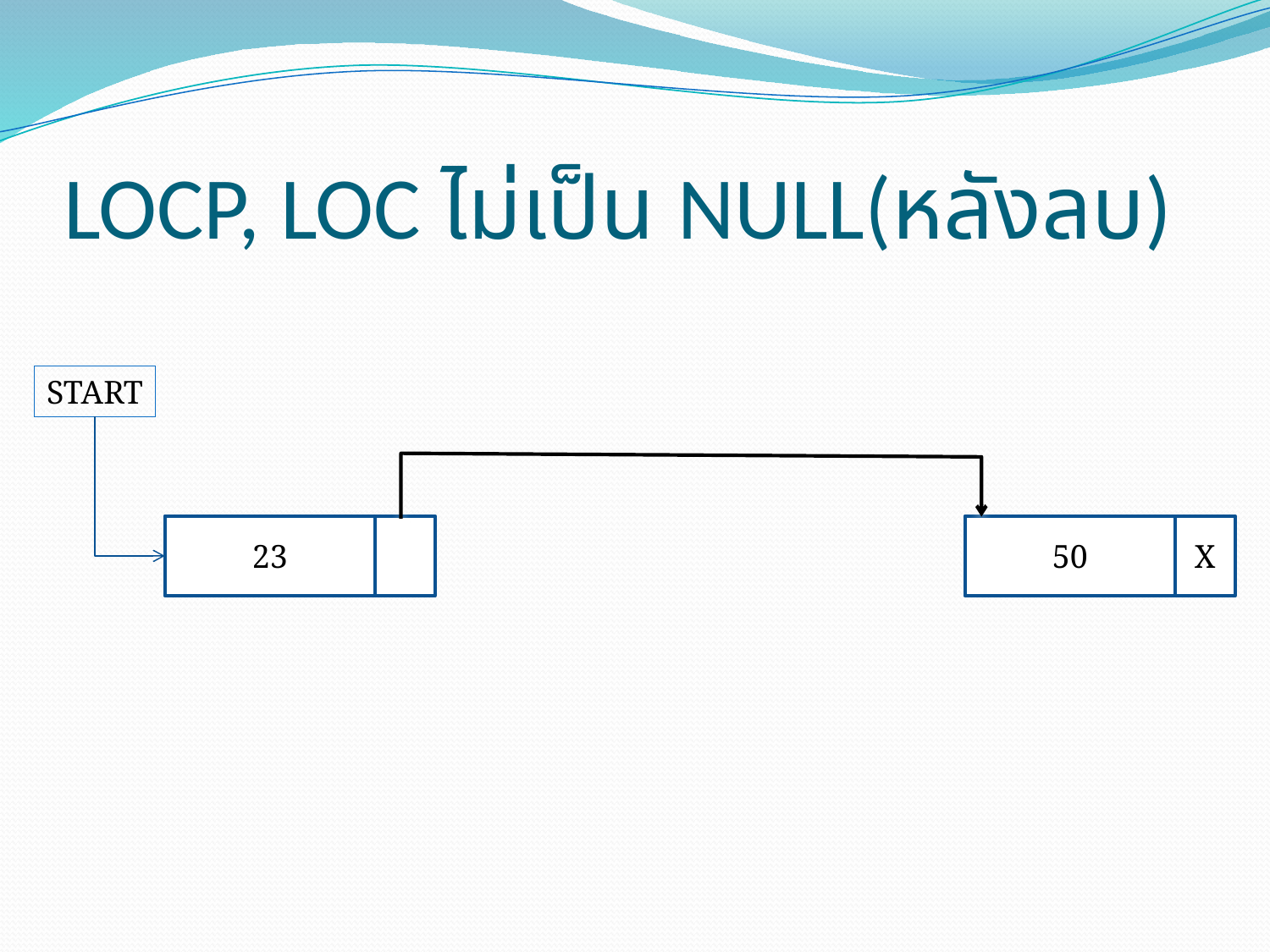

# LOCP, LOC ไม่เป็น NULL(หลังลบ)

START

23

50
X